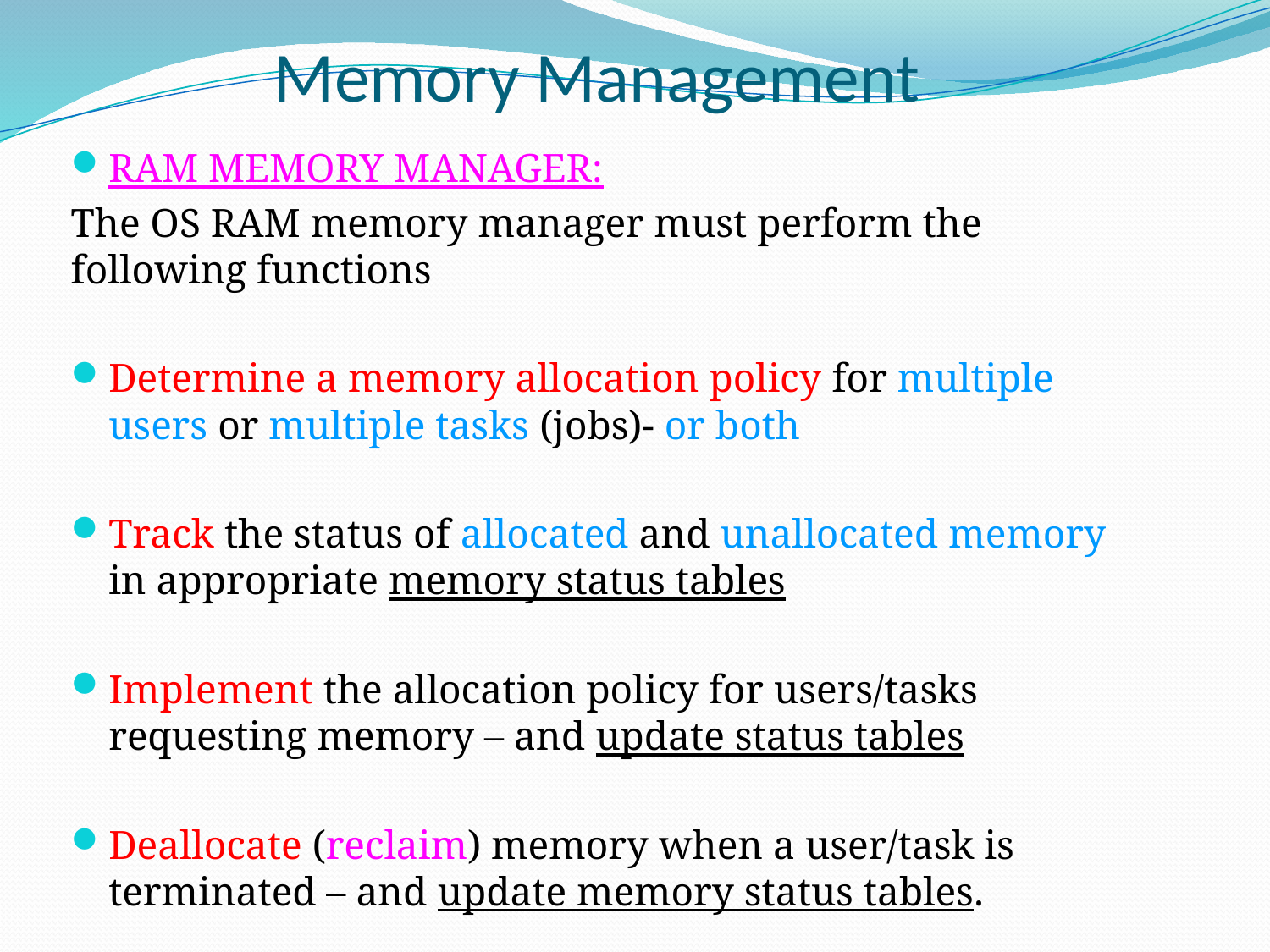

# Memory Management
RAM MEMORY MANAGER:
The OS RAM memory manager must perform the following functions

Determine a memory allocation policy for multiple users or multiple tasks (jobs)- or both

Track the status of allocated and unallocated memory in appropriate memory status tables

Implement the allocation policy for users/tasks requesting memory – and update status tables

Deallocate (reclaim) memory when a user/task is terminated – and update memory status tables.